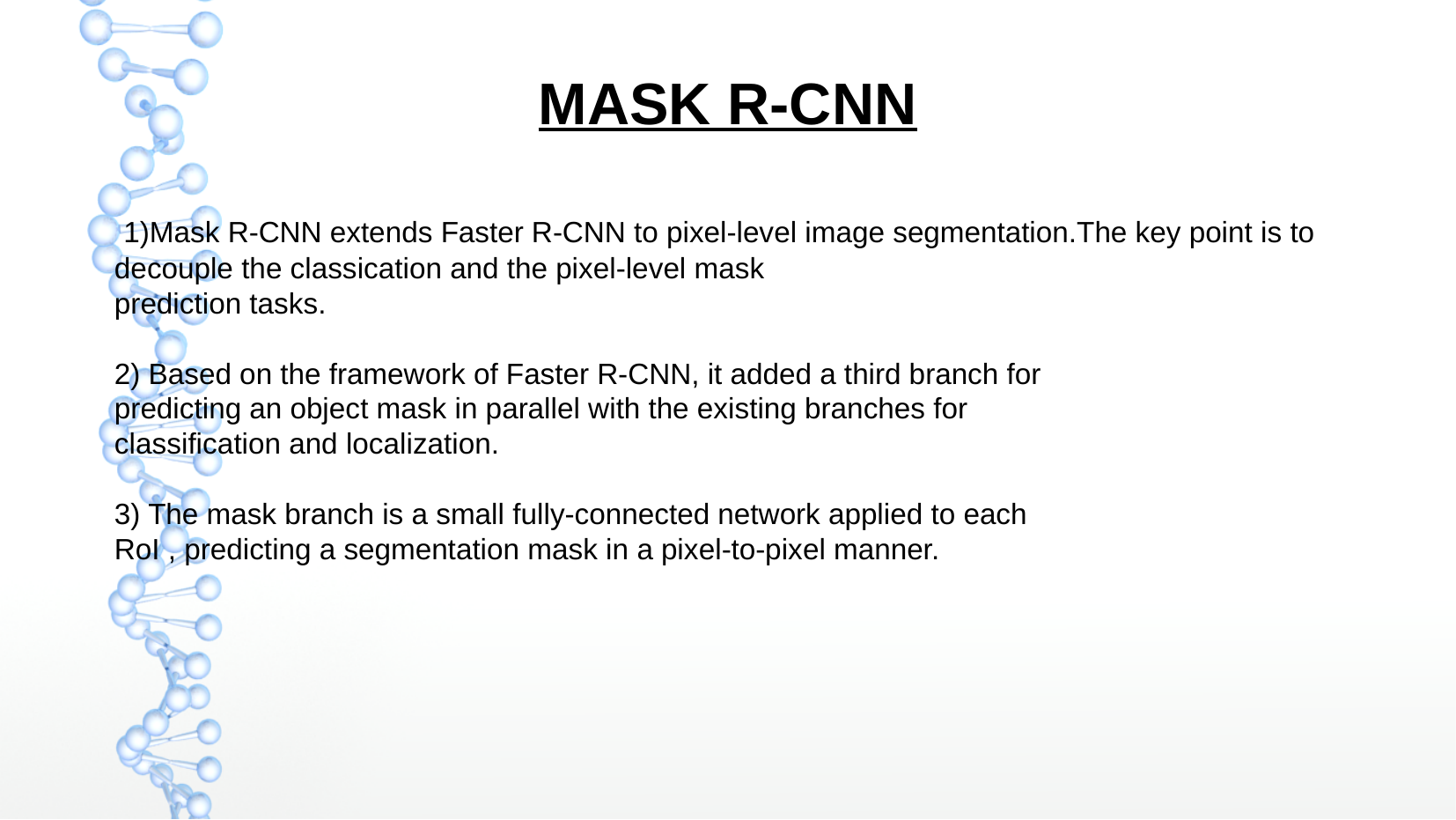

MASK R-CNN
 1)Mask R-CNN extends Faster R-CNN to pixel-level image segmentation.The key point is to decouple the classication and the pixel-level mask
prediction tasks.

2) Based on the framework of Faster R-CNN, it added a third branch for
predicting an object mask in parallel with the existing branches for
classification and localization.

3) The mask branch is a small fully-connected network applied to each
RoI , predicting a segmentation mask in a pixel-to-pixel manner.